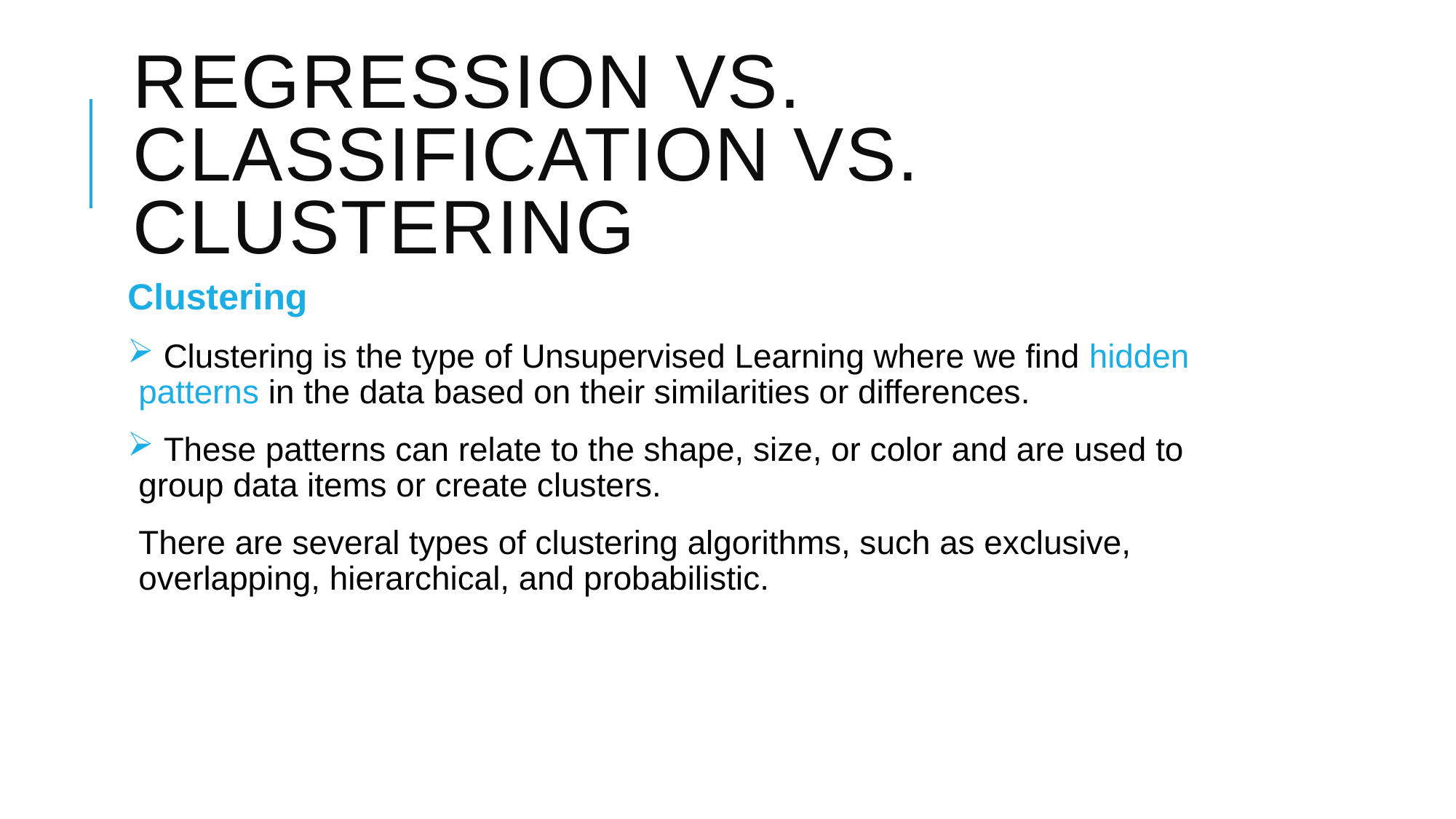

# Regression vs. classification vs. clustering
Clustering
 Clustering is the type of Unsupervised Learning where we find hidden patterns in the data based on their similarities or differences.
 These patterns can relate to the shape, size, or color and are used to group data items or create clusters.
There are several types of clustering algorithms, such as exclusive, overlapping, hierarchical, and probabilistic.